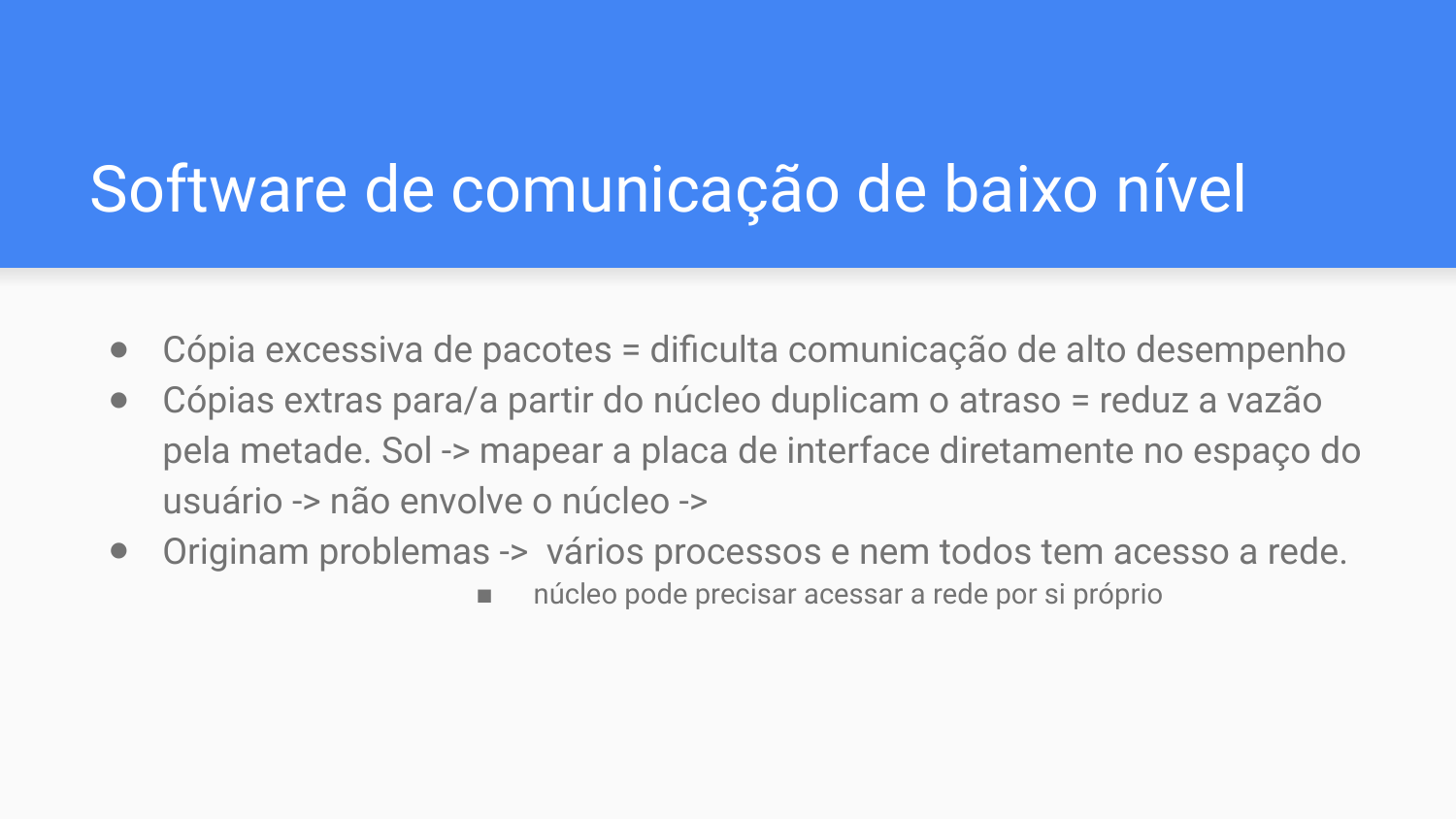

# Software de comunicação de baixo nível
Cópia excessiva de pacotes = dificulta comunicação de alto desempenho
Cópias extras para/a partir do núcleo duplicam o atraso = reduz a vazão pela metade. Sol -> mapear a placa de interface diretamente no espaço do usuário -> não envolve o núcleo ->
Originam problemas ->  vários processos e nem todos tem acesso a rede.
 núcleo pode precisar acessar a rede por si próprio